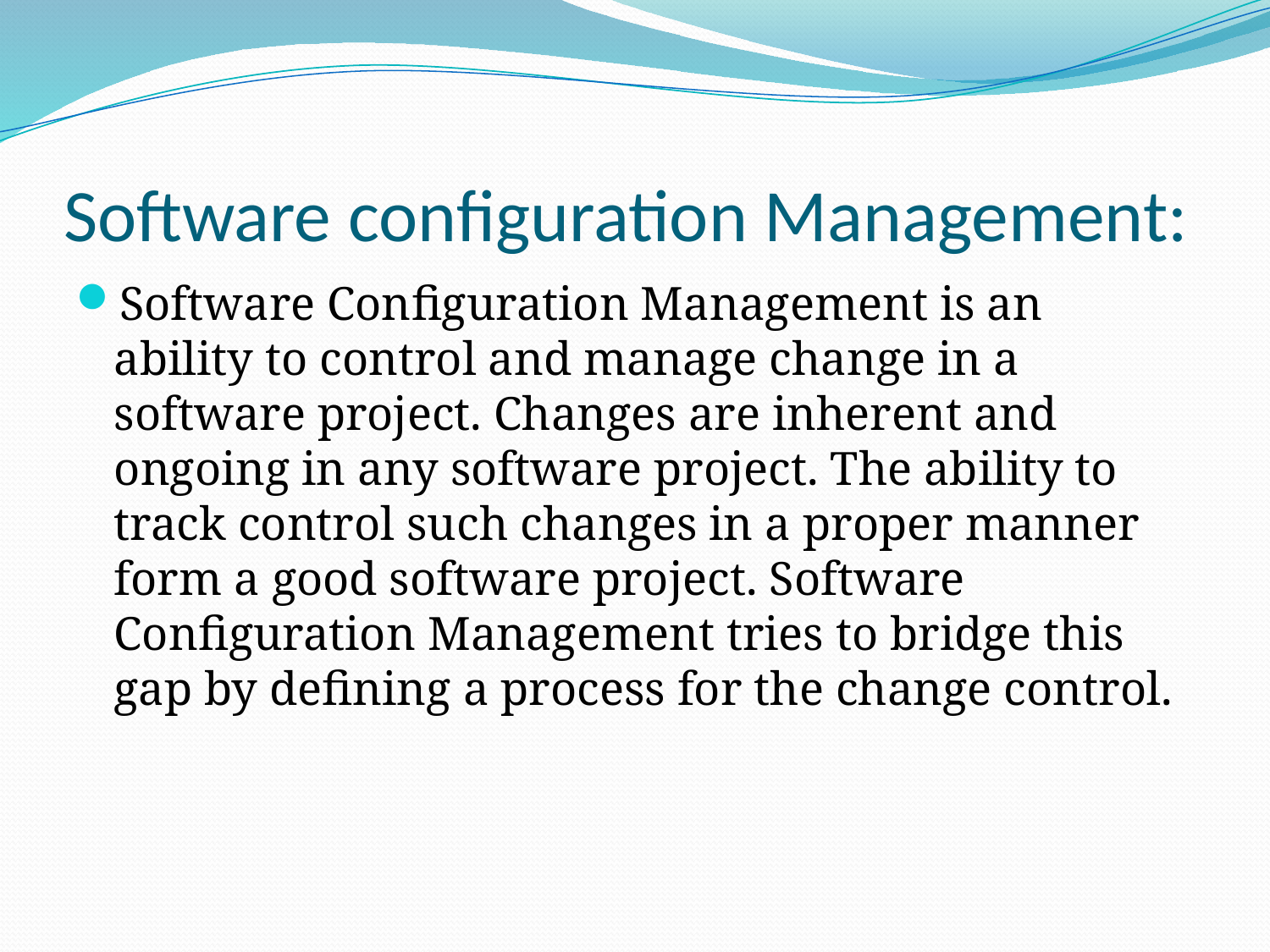

# Software configuration Management:
Software Configuration Management is an ability to control and manage change in a software project. Changes are inherent and ongoing in any software project. The ability to track control such changes in a proper manner form a good software project. Software Configuration Management tries to bridge this gap by defining a process for the change control.